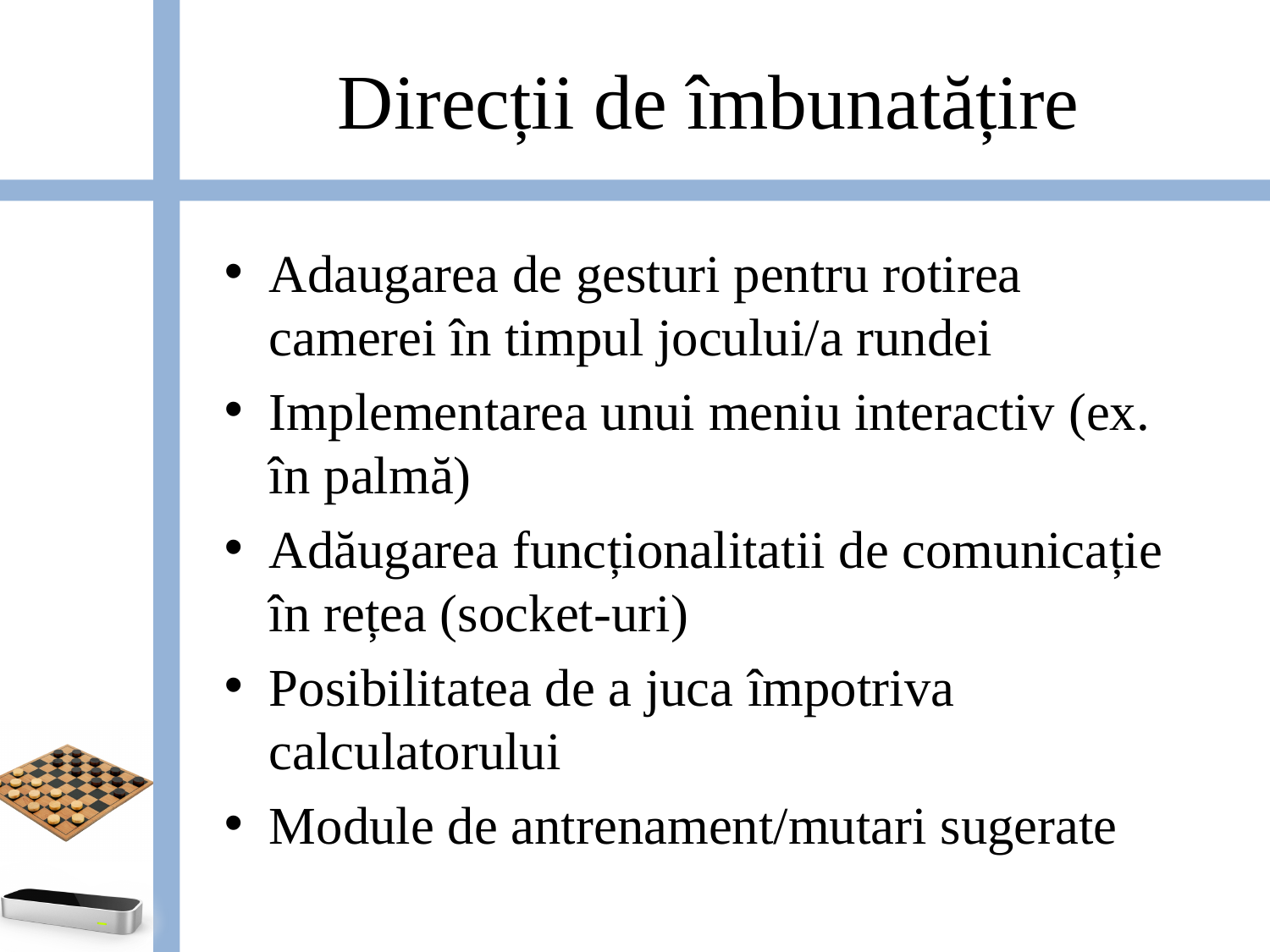

# Direcții de îmbunatățire
Adaugarea de gesturi pentru rotirea camerei în timpul jocului/a rundei
Implementarea unui meniu interactiv (ex. în palmă)
Adăugarea funcționalitatii de comunicație în rețea (socket-uri)
Posibilitatea de a juca împotriva calculatorului
Module de antrenament/mutari sugerate